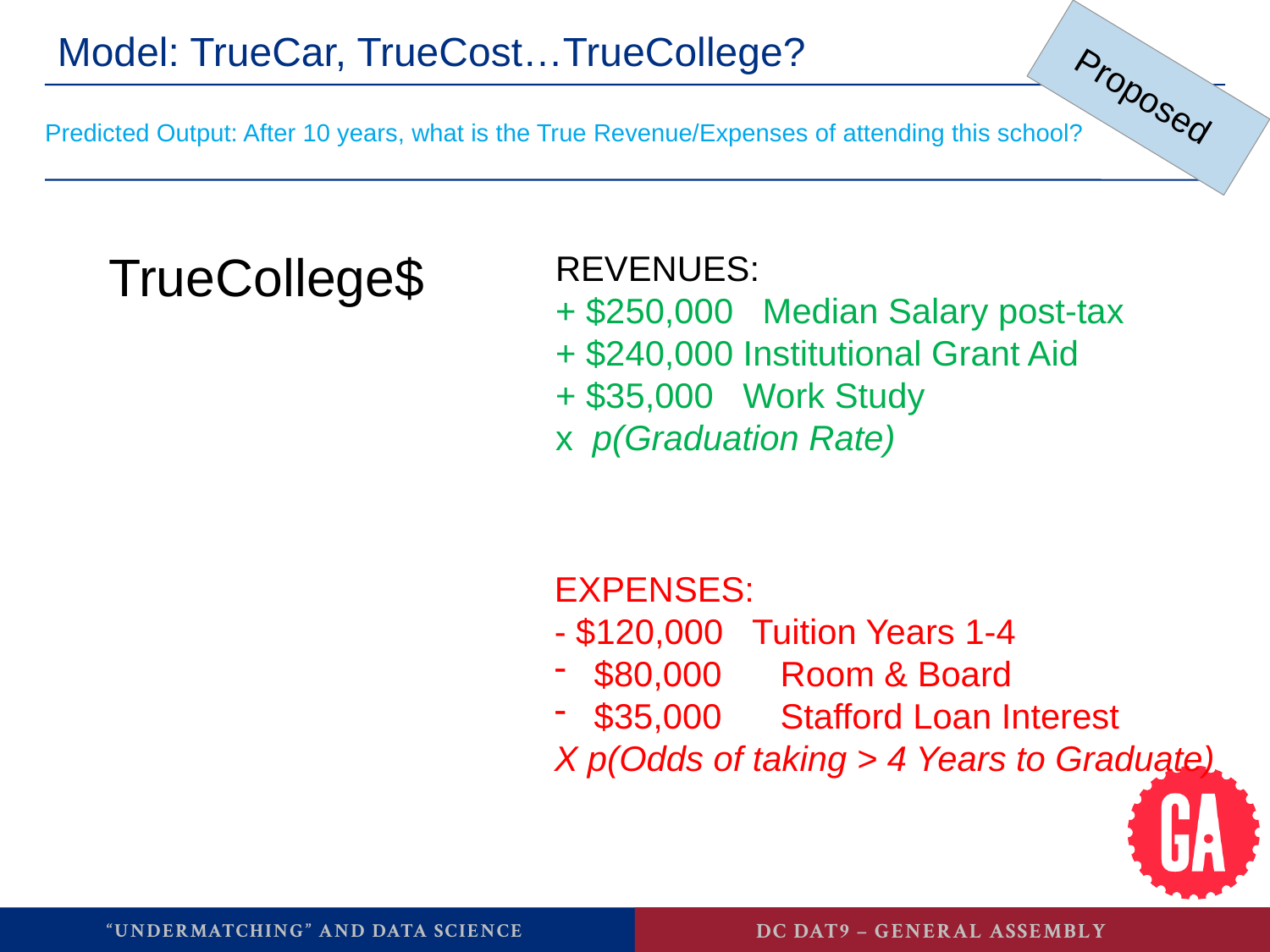

# Model: TrueCar, TrueCost…TrueCollege?
Proposed
Predicted Output: After 10 years, what is the True Revenue/Expenses of attending this school?

TrueCollege$
REVENUES:
+ $250,000   Median Salary post-tax
+ $240,000 Institutional Grant Aid
+ $35,000   Work Study
x  p(Graduation Rate)
EXPENSES:
- $120,000   Tuition Years 1-4
 $80,000      Room & Board
 $35,000      Stafford Loan Interest
X p(Odds of taking > 4 Years to Graduate)